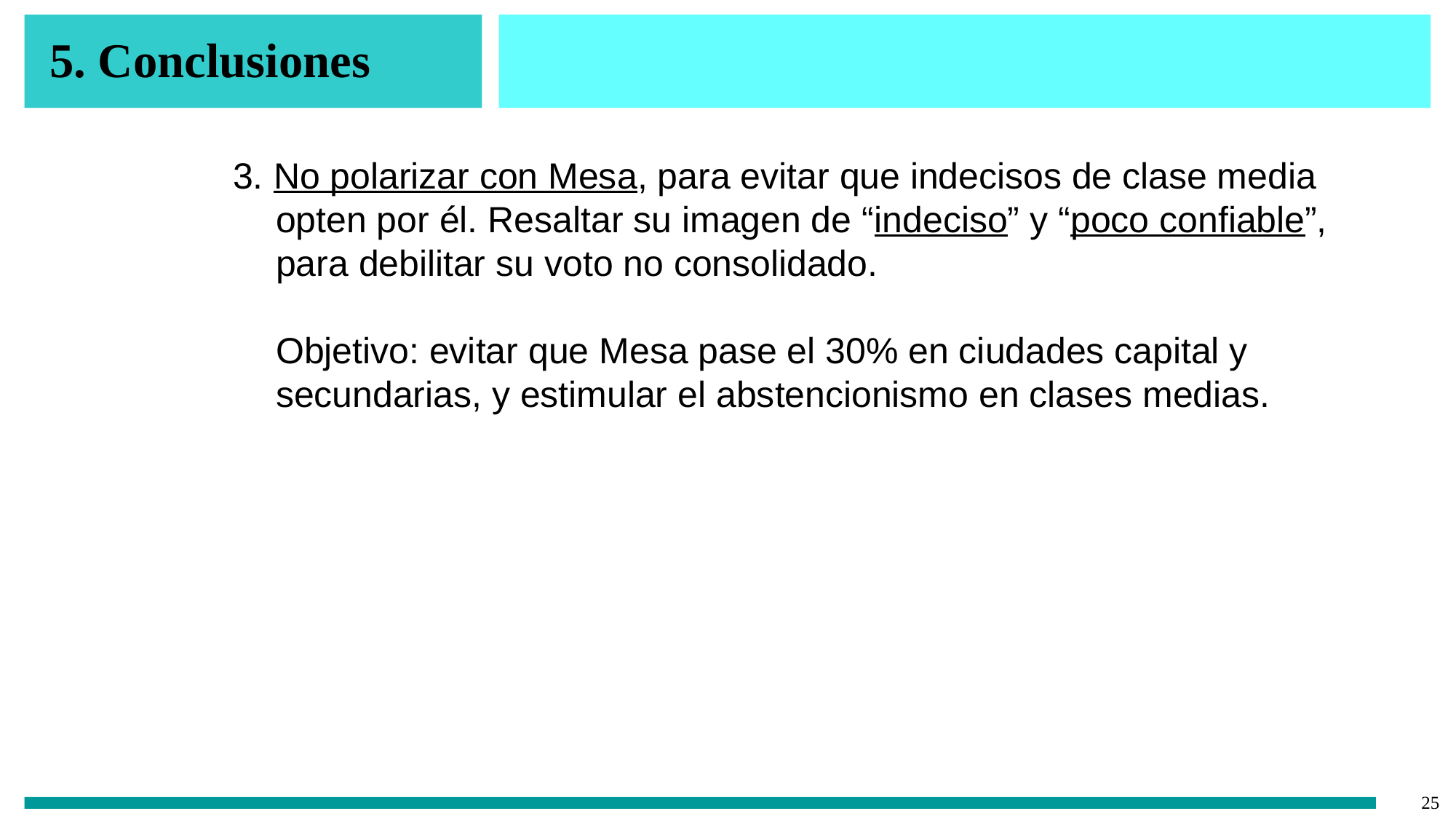

5. Conclusiones
3. No polarizar con Mesa, para evitar que indecisos de clase media opten por él. Resaltar su imagen de “indeciso” y “poco confiable”, para debilitar su voto no consolidado.

Objetivo: evitar que Mesa pase el 30% en ciudades capital y secundarias, y estimular el abstencionismo en clases medias.
25